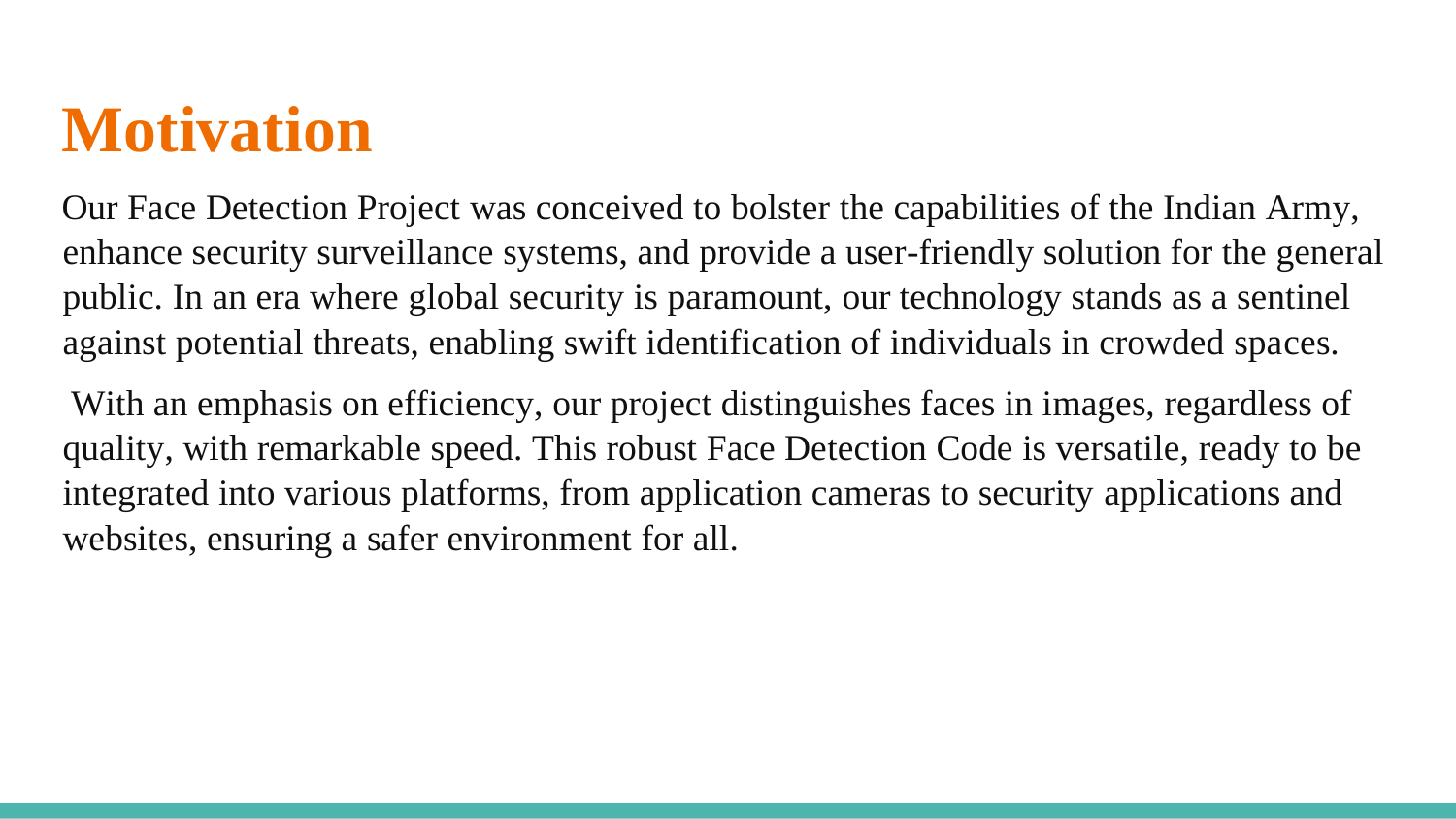

# Motivation
Our Face Detection Project was conceived to bolster the capabilities of the Indian Army, enhance security surveillance systems, and provide a user-friendly solution for the general public. In an era where global security is paramount, our technology stands as a sentinel against potential threats, enabling swift identification of individuals in crowded spaces.
With an emphasis on efficiency, our project distinguishes faces in images, regardless of quality, with remarkable speed. This robust Face Detection Code is versatile, ready to be integrated into various platforms, from application cameras to security applications and websites, ensuring a safer environment for all.